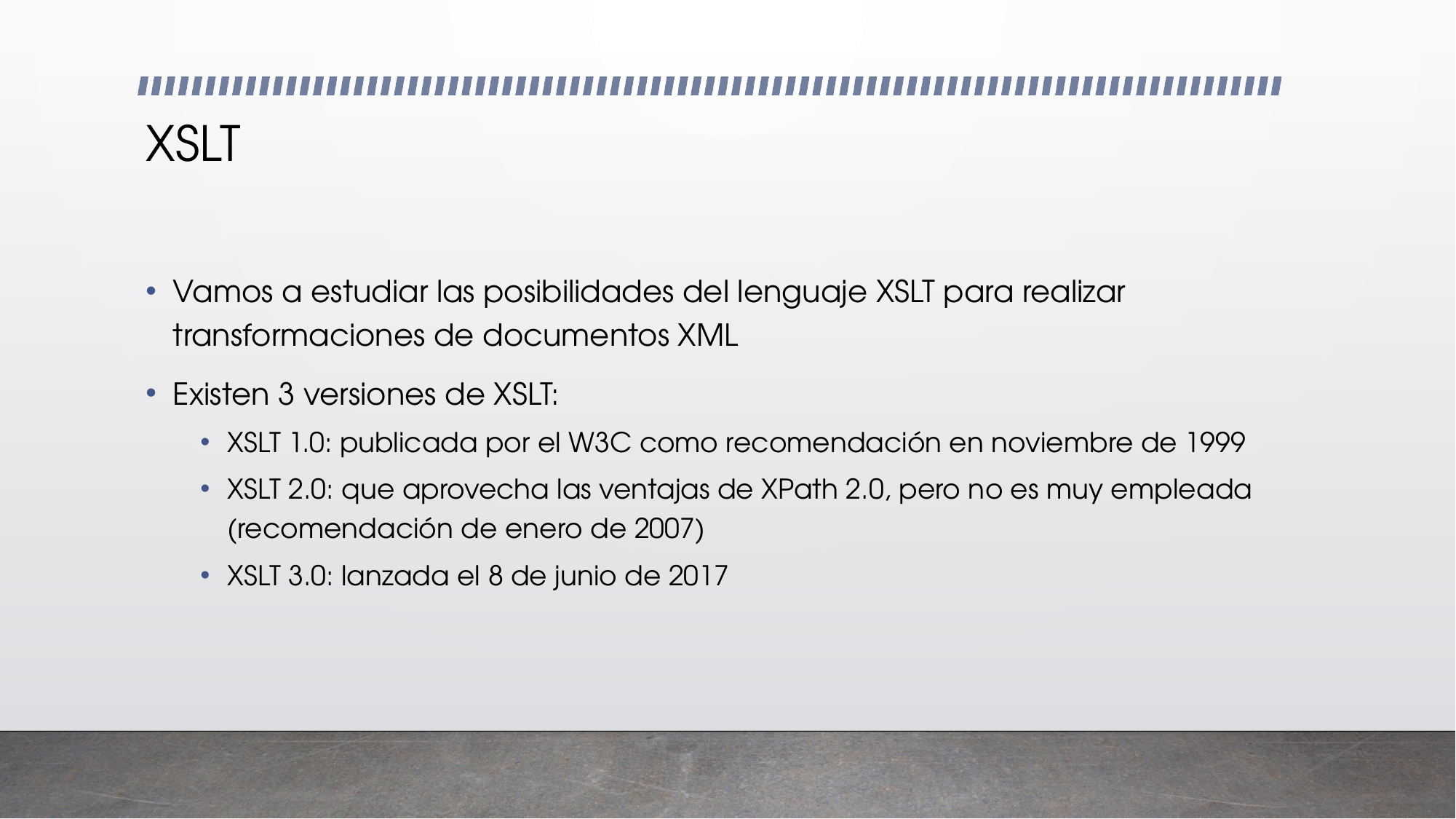

# XSLT
Vamos a estudiar las posibilidades del lenguaje XSLT para realizar transformaciones de documentos XML
Existen 3 versiones de XSLT:
XSLT 1.0: publicada por el W3C como recomendación en noviembre de 1999
XSLT 2.0: que aprovecha las ventajas de XPath 2.0, pero no es muy empleada (recomendación de enero de 2007)
XSLT 3.0: lanzada el 8 de junio de 2017